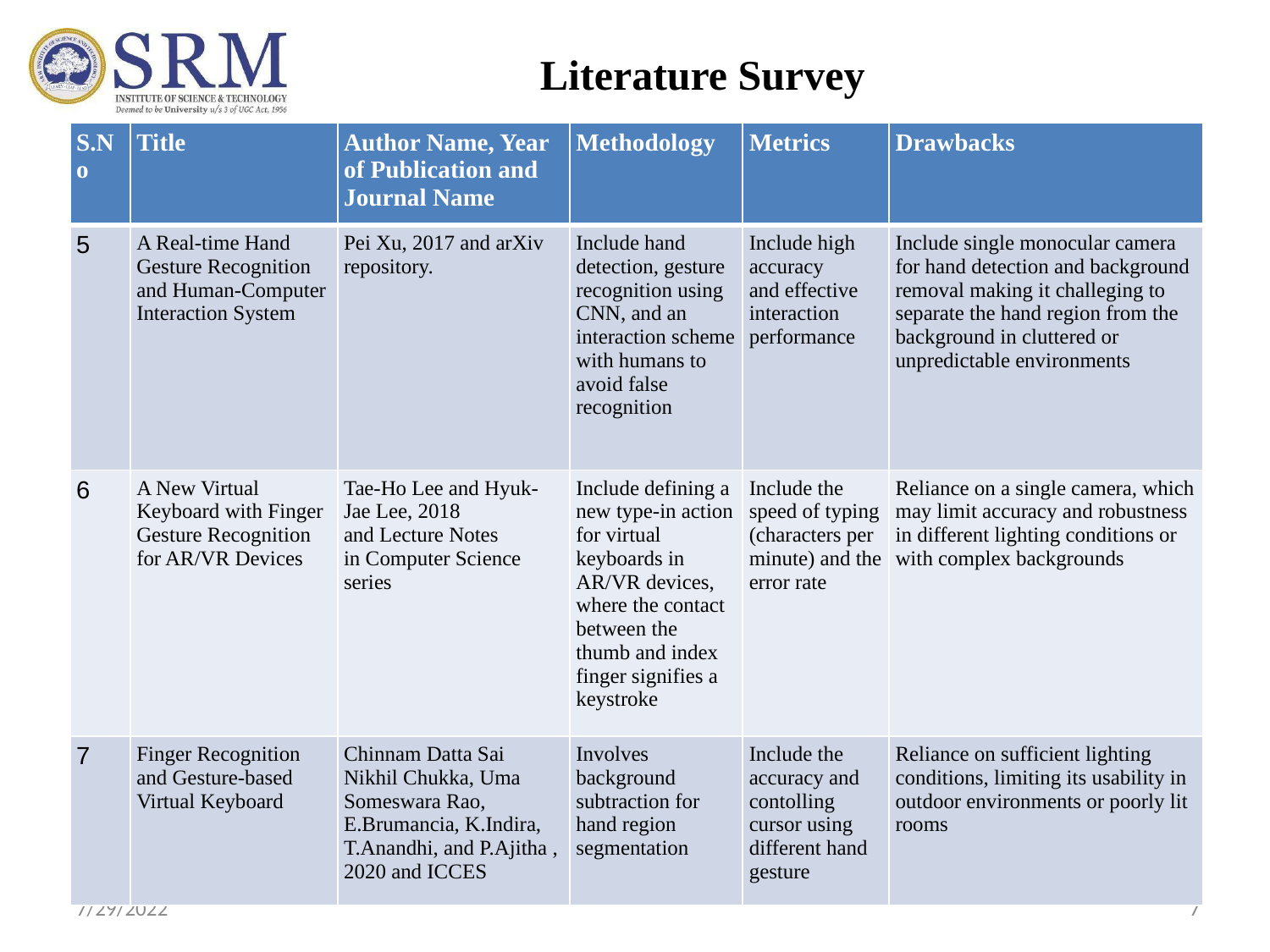

Literature Survey
| S.No | Title | Author Name, Year of Publication and Journal Name | Methodology | Metrics | Drawbacks |
| --- | --- | --- | --- | --- | --- |
| 5 | A Real-time Hand Gesture Recognition and Human-Computer Interaction System | Pei Xu, 2017 and arXiv repository. | Include hand detection, gesture recognition using CNN, and an interaction scheme with humans to avoid false recognition | Include high accuracy and effective interaction performance | Include single monocular camera for hand detection and background removal making it challeging to separate the hand region from the background in cluttered or unpredictable environments |
| 6 | A New Virtual Keyboard with Finger Gesture Recognition for AR/VR Devices | Tae-Ho Lee and Hyuk-Jae Lee, 2018 and Lecture Notes in Computer Science series | Include defining a new type-in action for virtual keyboards in AR/VR devices, where the contact between the thumb and index finger signifies a keystroke | Include the speed of typing (characters per minute) and the error rate | Reliance on a single camera, which may limit accuracy and robustness in different lighting conditions or with complex backgrounds |
| 7 | Finger Recognition and Gesture-based Virtual Keyboard | Chinnam Datta Sai Nikhil Chukka, Uma Someswara Rao, E.Brumancia, K.Indira, T.Anandhi, and P.Ajitha , 2020 and ICCES | Involves background subtraction for hand region segmentation | Include the accuracy and contolling cursor using different hand gesture | Reliance on sufficient lighting conditions, limiting its usability in outdoor environments or poorly lit rooms |
7/29/2022
7